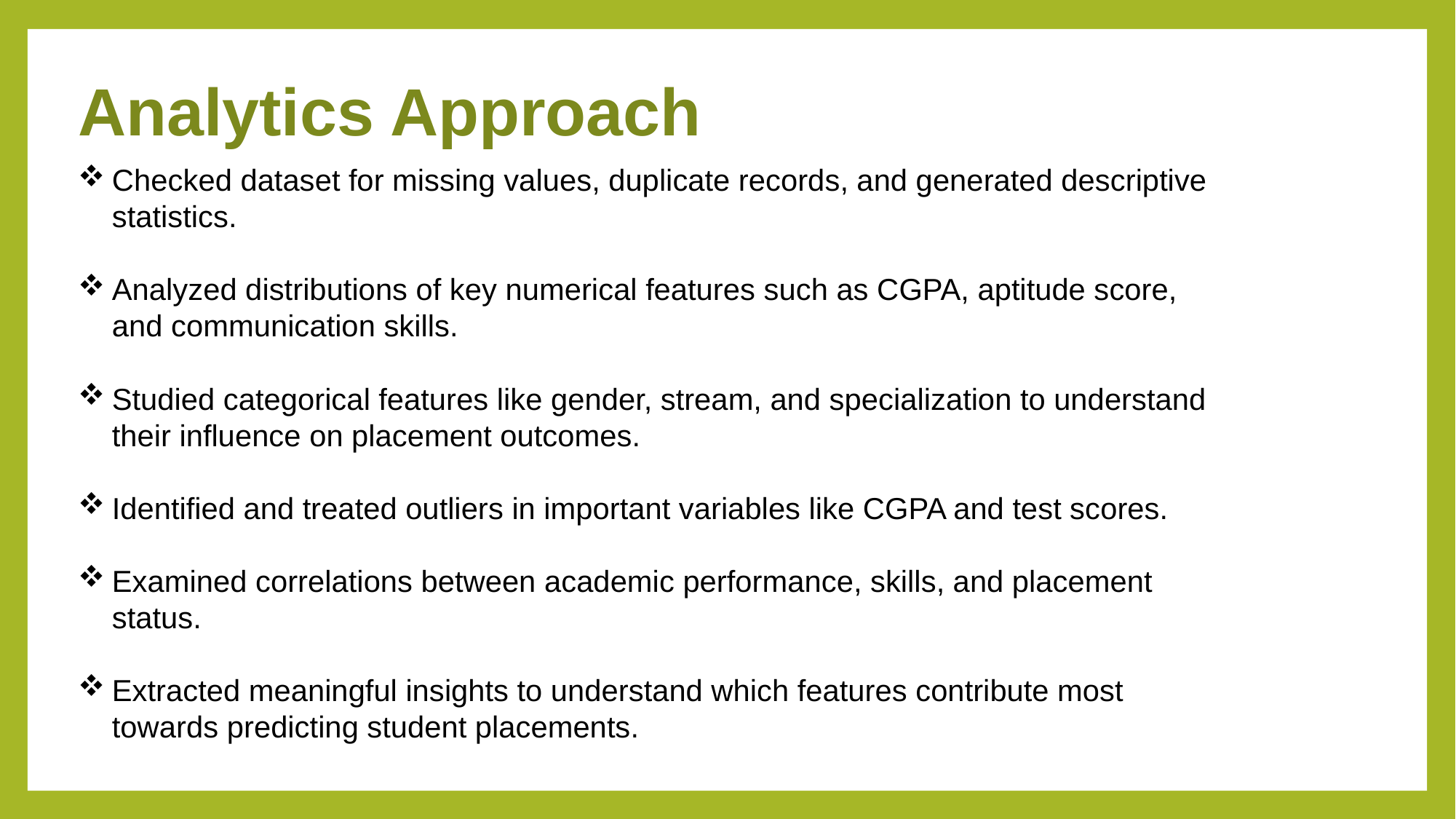

Analytics Approach
Checked dataset for missing values, duplicate records, and generated descriptive statistics.

Analyzed distributions of key numerical features such as CGPA, aptitude score, and communication skills.

Studied categorical features like gender, stream, and specialization to understand their influence on placement outcomes.

Identified and treated outliers in important variables like CGPA and test scores.

Examined correlations between academic performance, skills, and placement status.

Extracted meaningful insights to understand which features contribute most towards predicting student placements.